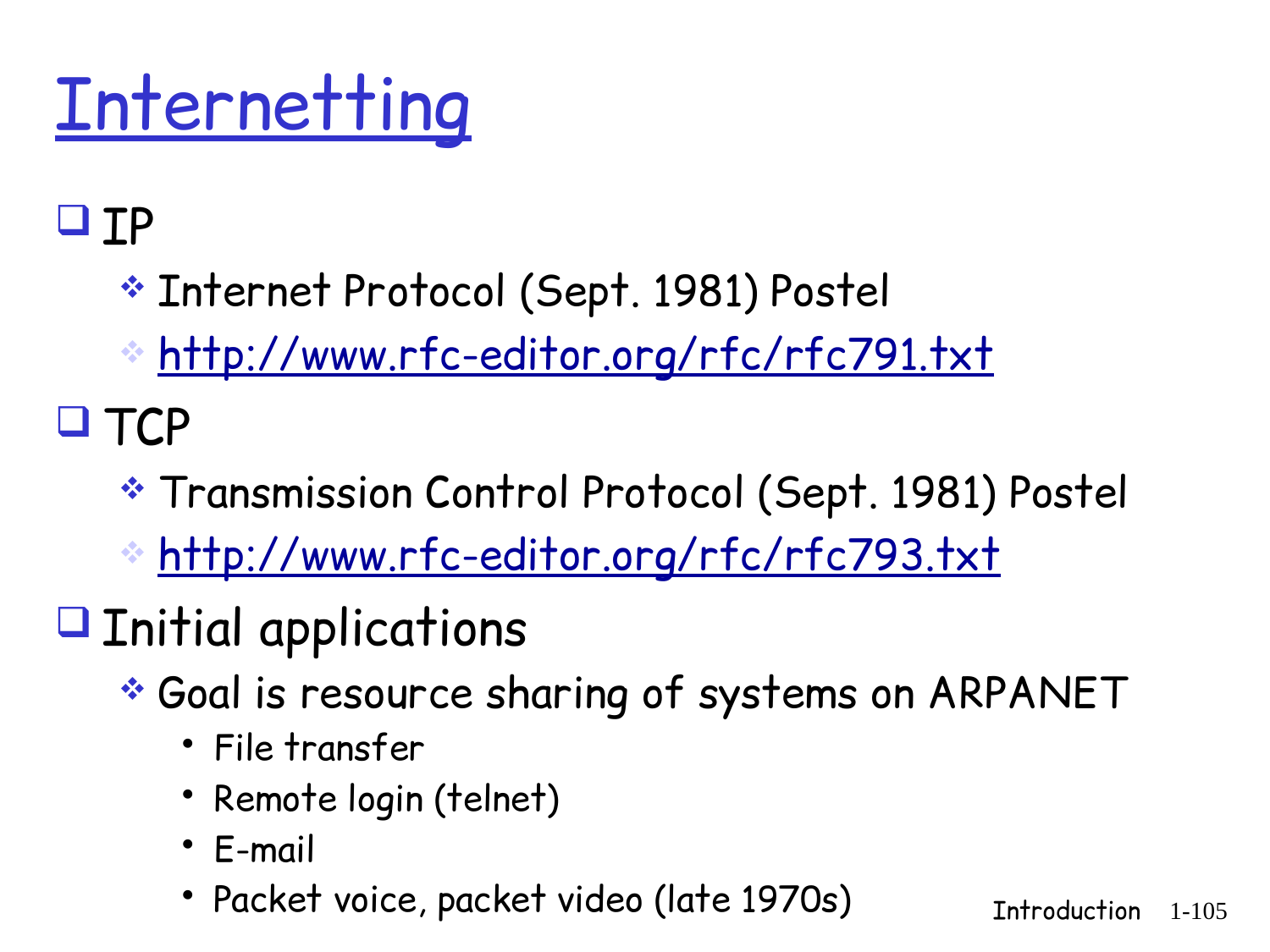

# Internetting
IP
Internet Protocol (Sept. 1981) Postel
http://www.rfc-editor.org/rfc/rfc791.txt
TCP
Transmission Control Protocol (Sept. 1981) Postel
http://www.rfc-editor.org/rfc/rfc793.txt
Initial applications
Goal is resource sharing of systems on ARPANET
File transfer
Remote login (telnet)
E-mail
Packet voice, packet video (late 1970s)
 Introduction
1-105